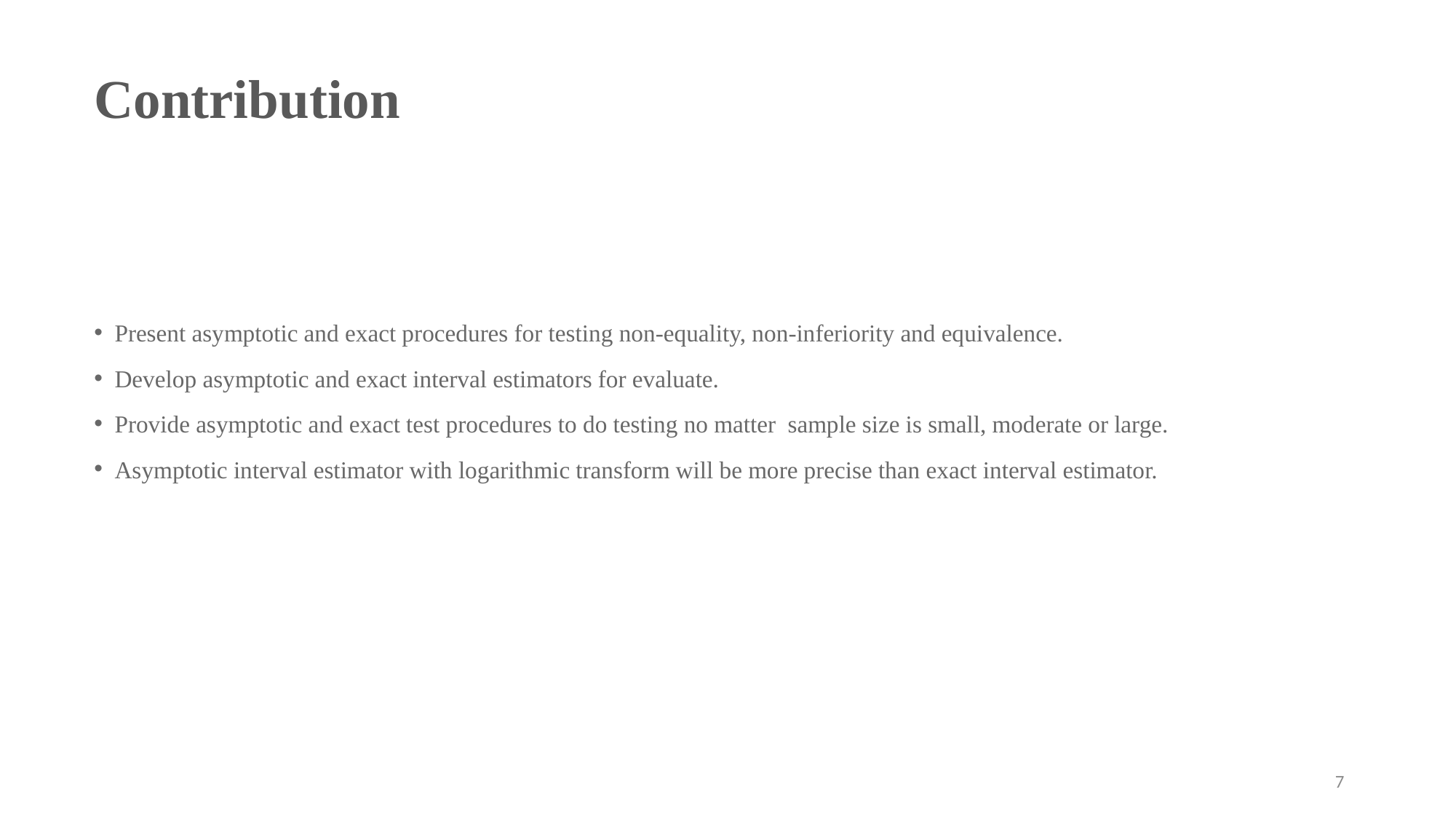

Contribution
Present asymptotic and exact procedures for testing non-equality, non-inferiority and equivalence.
Develop asymptotic and exact interval estimators for evaluate.
Provide asymptotic and exact test procedures to do testing no matter  sample size is small, moderate or large.
Asymptotic interval estimator with logarithmic transform will be more precise than exact interval estimator.
7